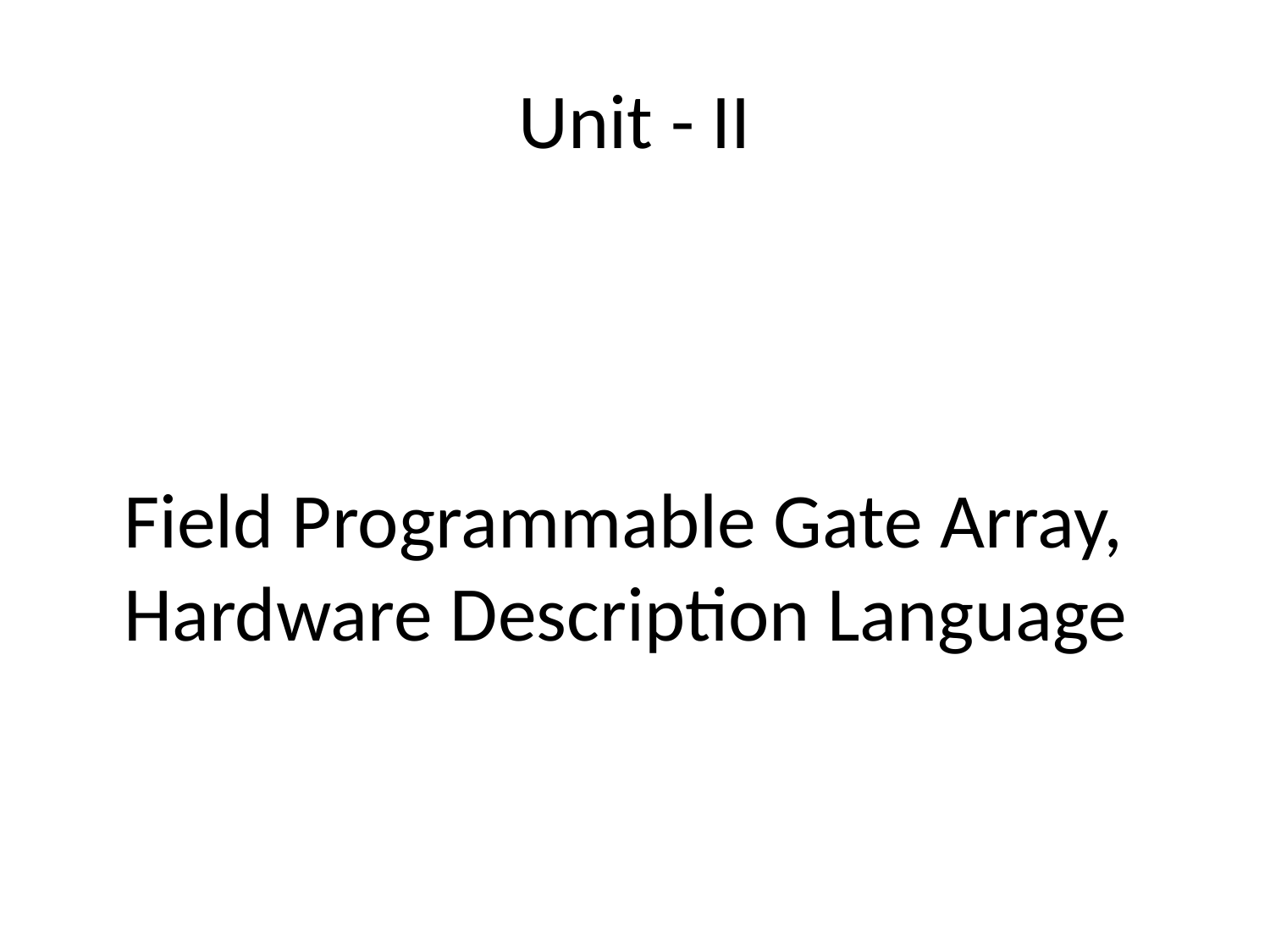

# Unit - II

	Field Programmable Gate Array, Hardware Description Language